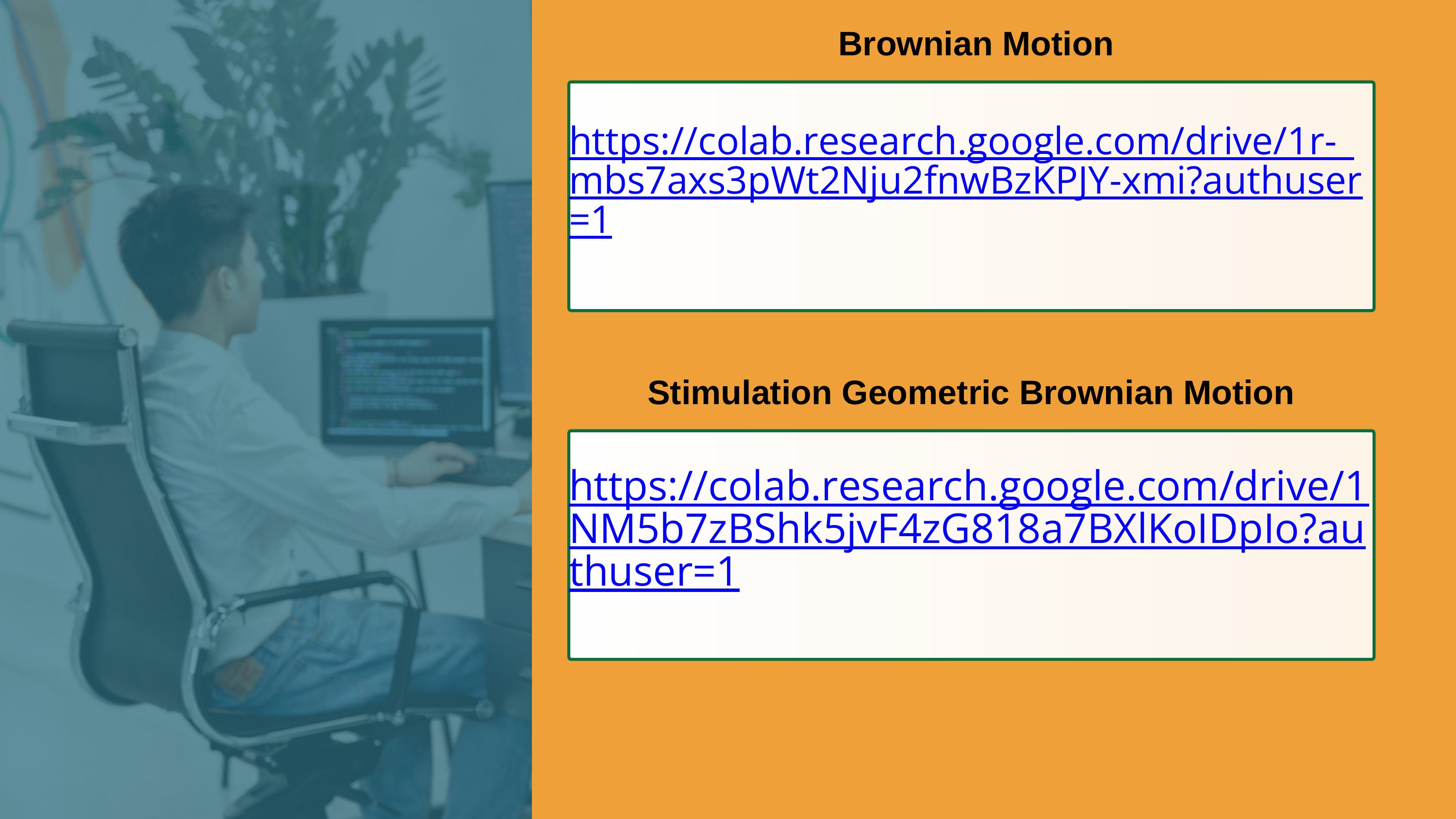

Brownian Motion

https://colab.research.google.com/drive/1r-_mbs7axs3pWt2Nju2fnwBzKPJY-xmi?authuser=1
Stimulation Geometric Brownian Motion

https://colab.research.google.com/drive/1NM5b7zBShk5jvF4zG818a7BXlKoIDpIo?authuser=1